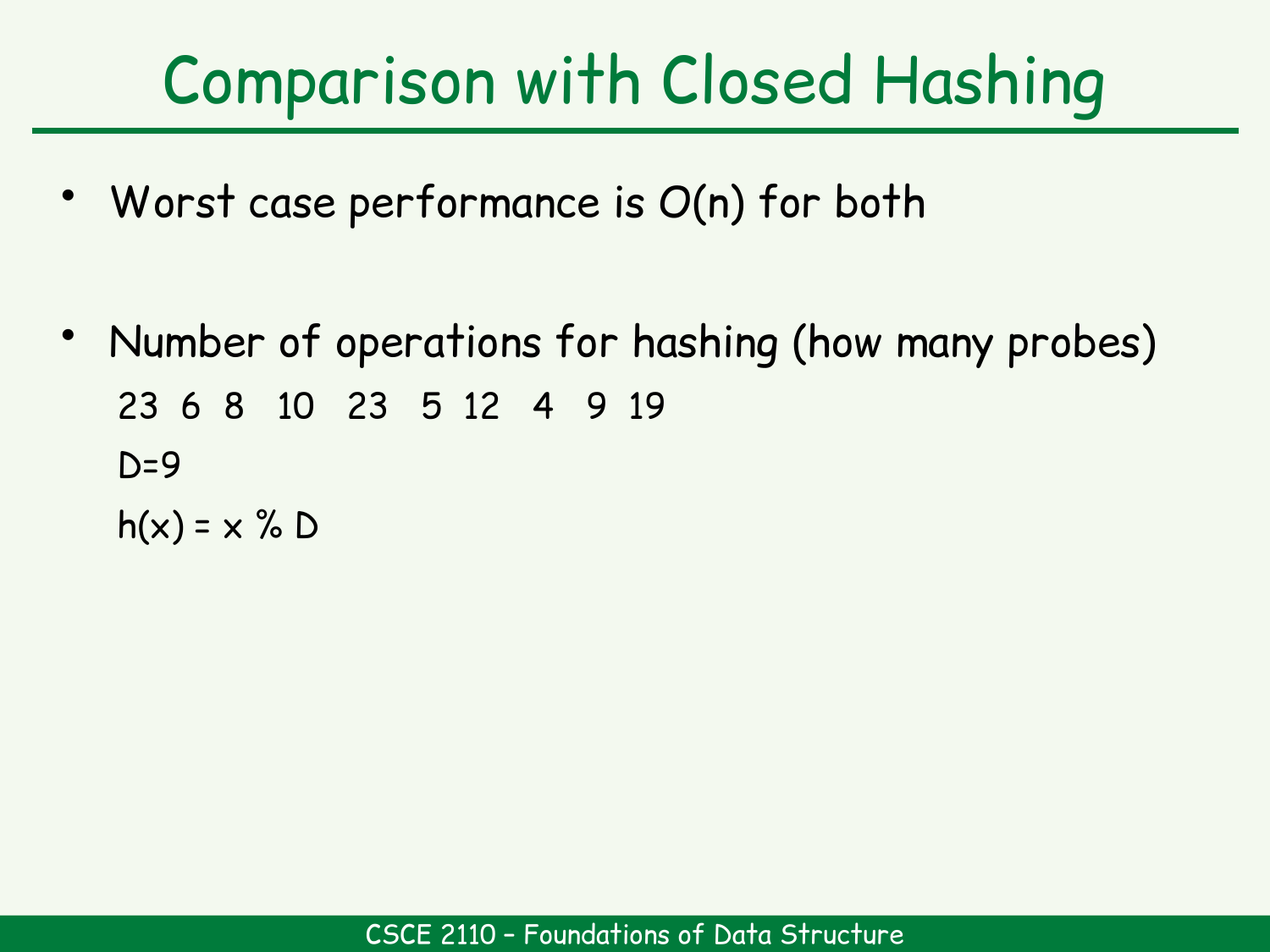

Comparison with Closed Hashing
Worst case performance is O(n) for both

Number of operations for hashing (how many probes)
23  6  8   10   23   5  12   4   9  19
D=9
h(x) = x % D